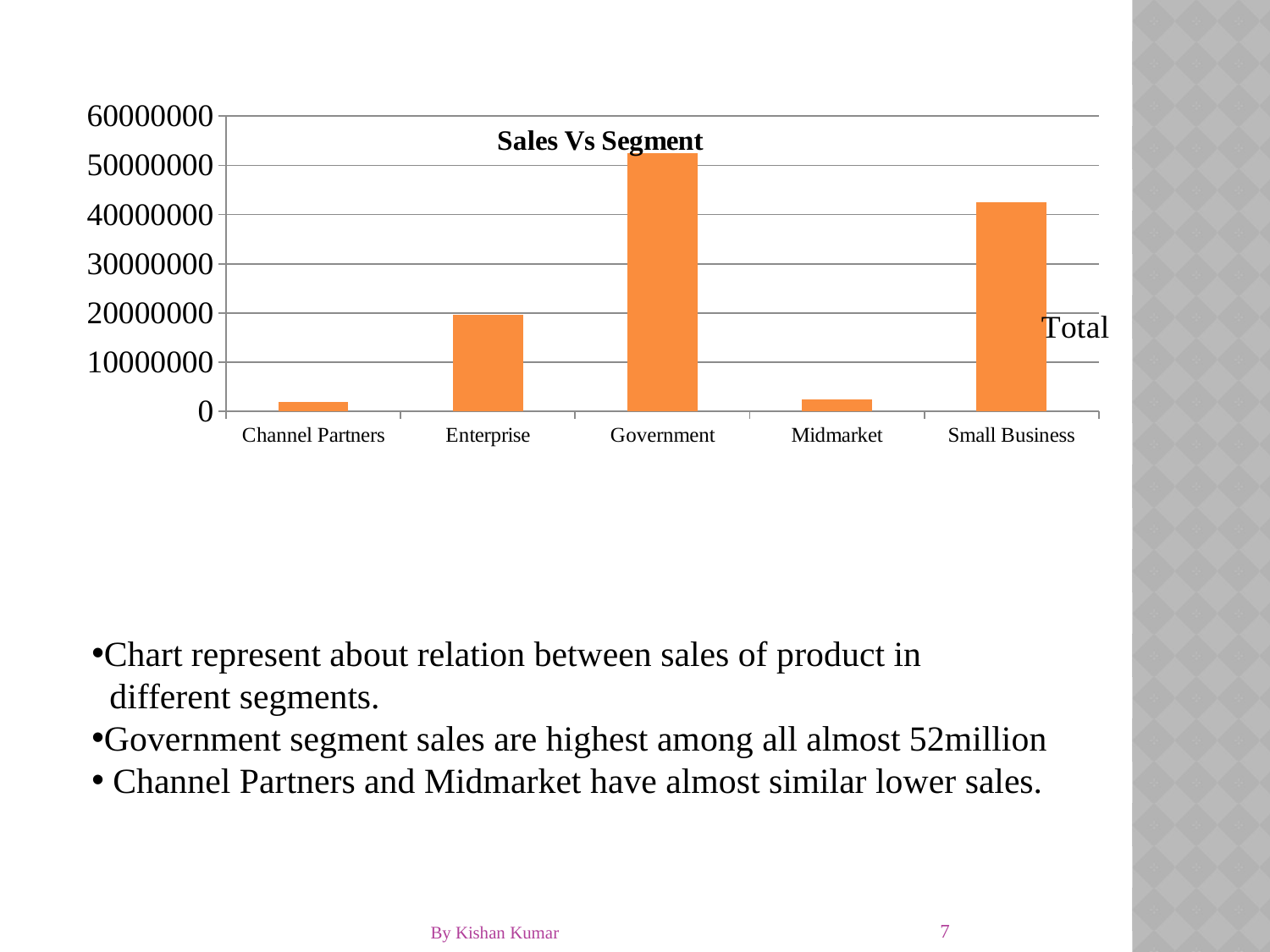

### Chart: Sales Vs Segment

| Category | Total |
|---|---|
| Channel Partners | 1800593.6400000001 |
| Enterprise | 19611694.375 |
| Government | 52504260.67000004 |
| Midmarket | 2381883.0749999997 |
| Small Business | 42427918.5 |
Chart represent about relation between sales of product in
  different segments.
Government segment sales are highest among all almost 52million
 Channel Partners and Midmarket have almost similar lower sales.
7
By Kishan Kumar